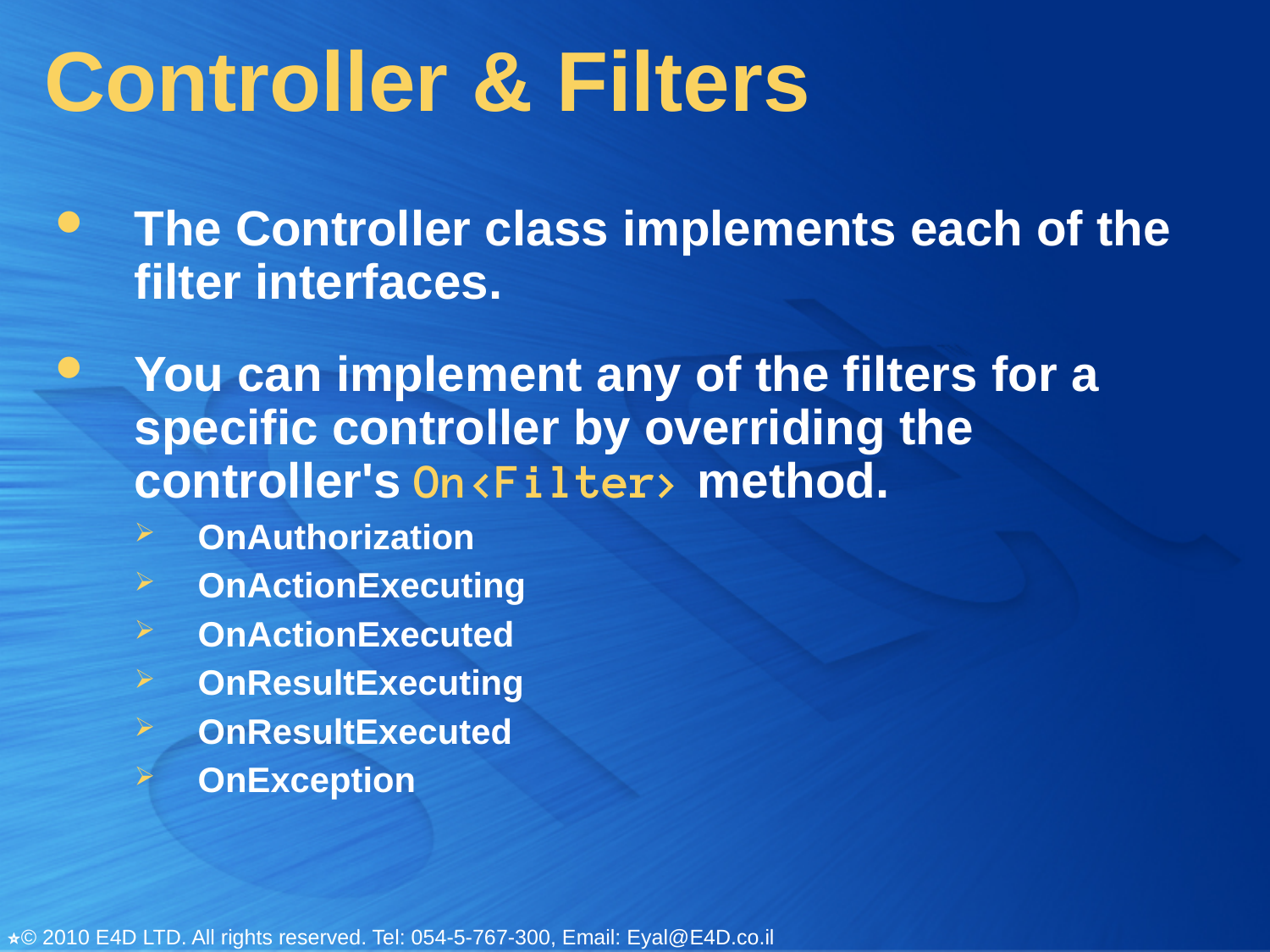

# Controller & Filters
The Controller class implements each of the filter interfaces.

You can implement any of the filters for a specific controller by overriding the controller's On<Filter> method.
OnAuthorization
OnActionExecuting
OnActionExecuted
OnResultExecuting
OnResultExecuted
OnException